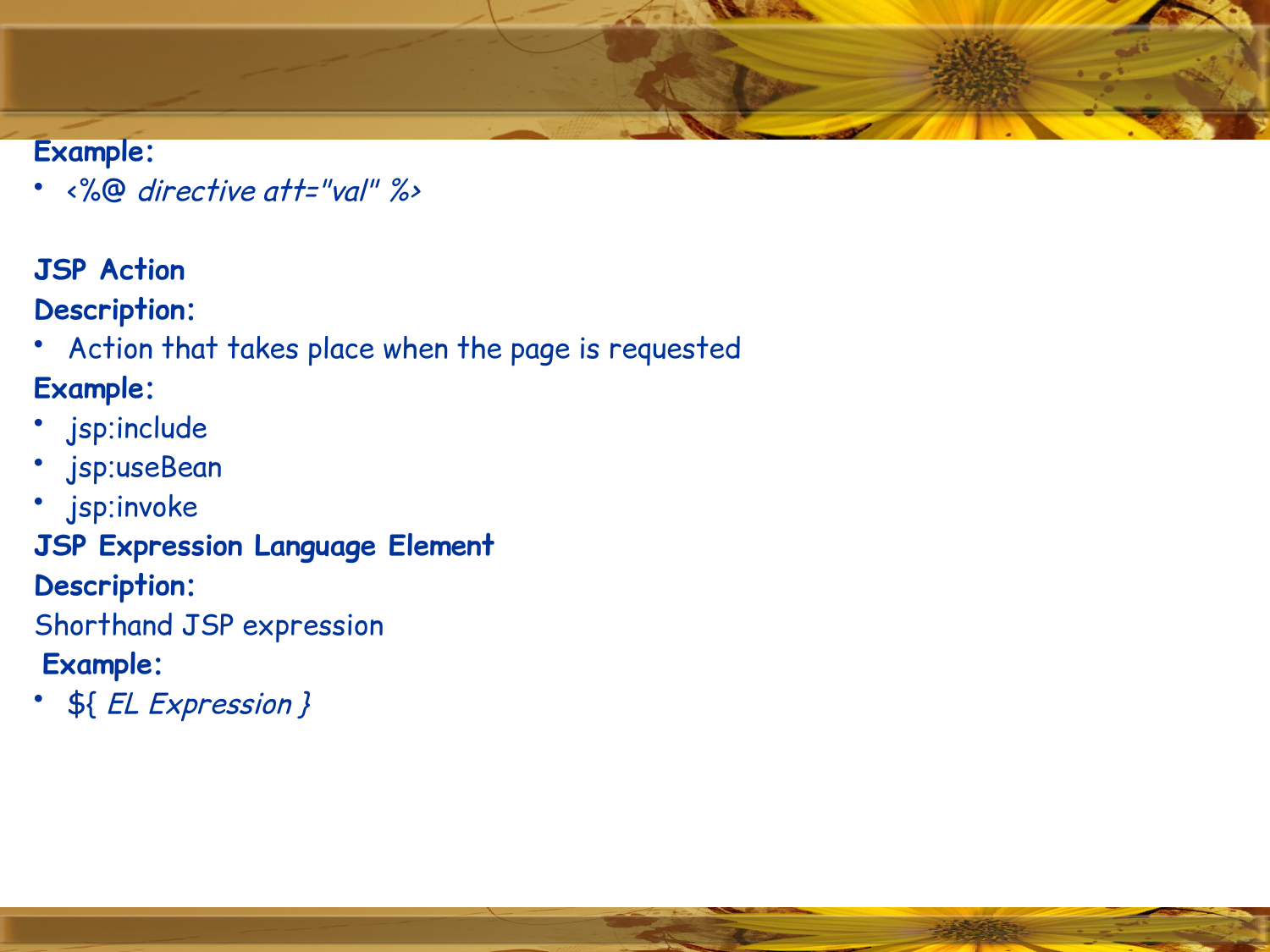

#
Example:
<%@ directive att="val" %>

JSP Action
Description:
Action that takes place when the page is requested
Example:
jsp:include
jsp:useBean
jsp:invoke
JSP Expression Language Element
Description:
Shorthand JSP expression
 Example:
${ EL Expression }